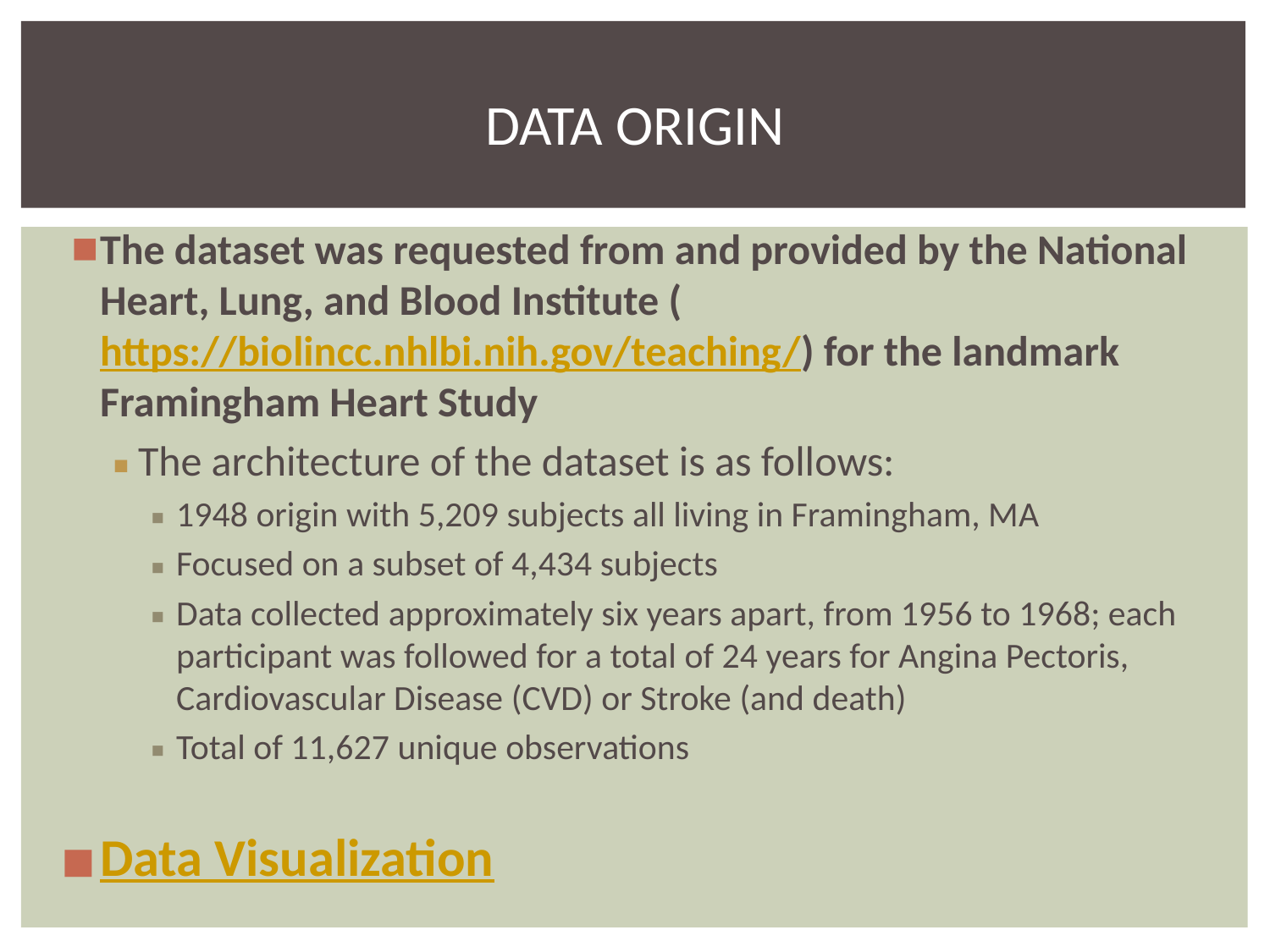

# DATA ORIGIN
The dataset was requested from and provided by the National Heart, Lung, and Blood Institute (https://biolincc.nhlbi.nih.gov/teaching/) for the landmark Framingham Heart Study
The architecture of the dataset is as follows:
1948 origin with 5,209 subjects all living in Framingham, MA
Focused on a subset of 4,434 subjects
Data collected approximately six years apart, from 1956 to 1968; each participant was followed for a total of 24 years for Angina Pectoris, Cardiovascular Disease (CVD) or Stroke (and death)
Total of 11,627 unique observations

Data Visualization